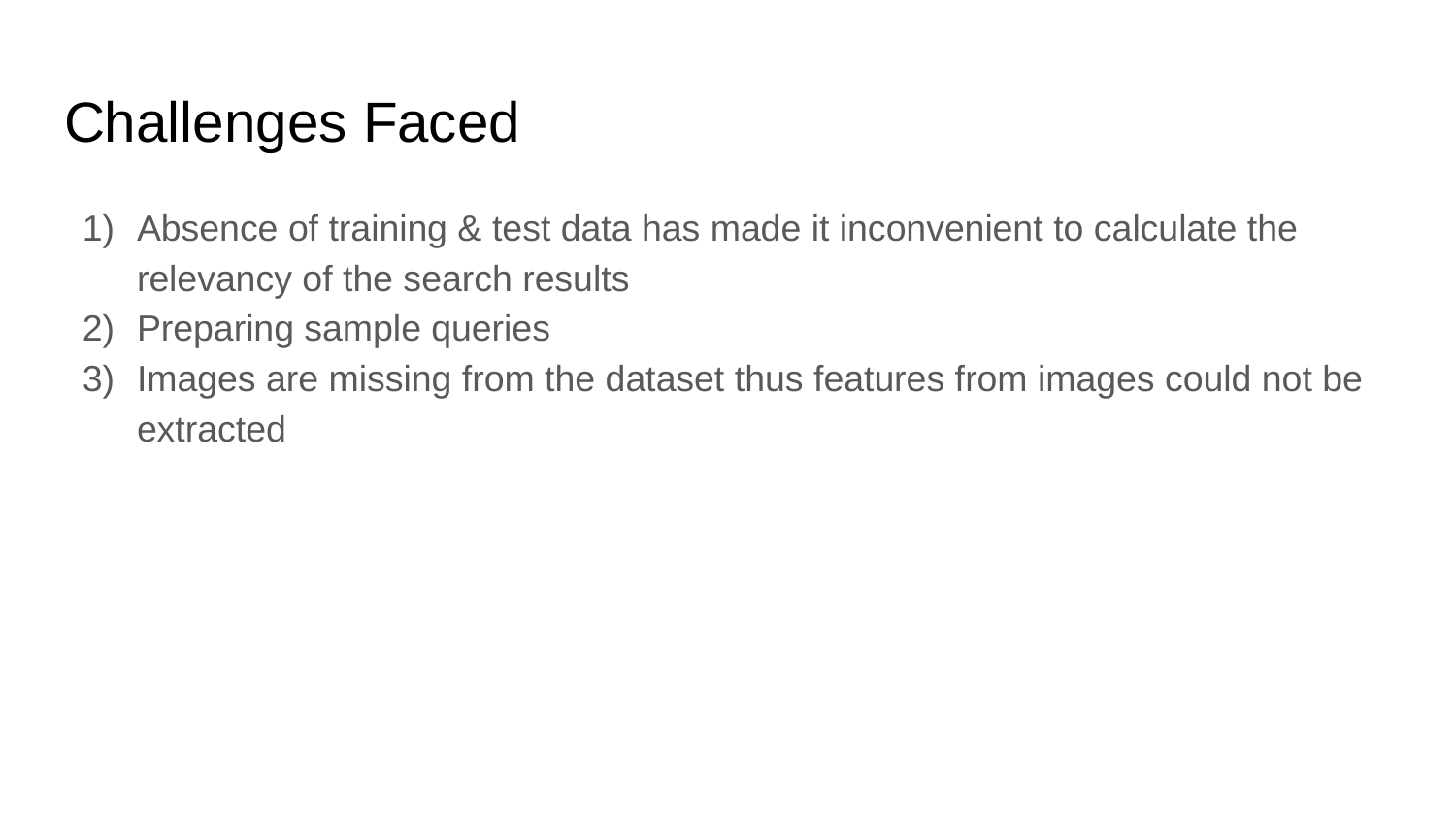

# Challenges Faced
Absence of training & test data has made it inconvenient to calculate the relevancy of the search results
Preparing sample queries
Images are missing from the dataset thus features from images could not be extracted